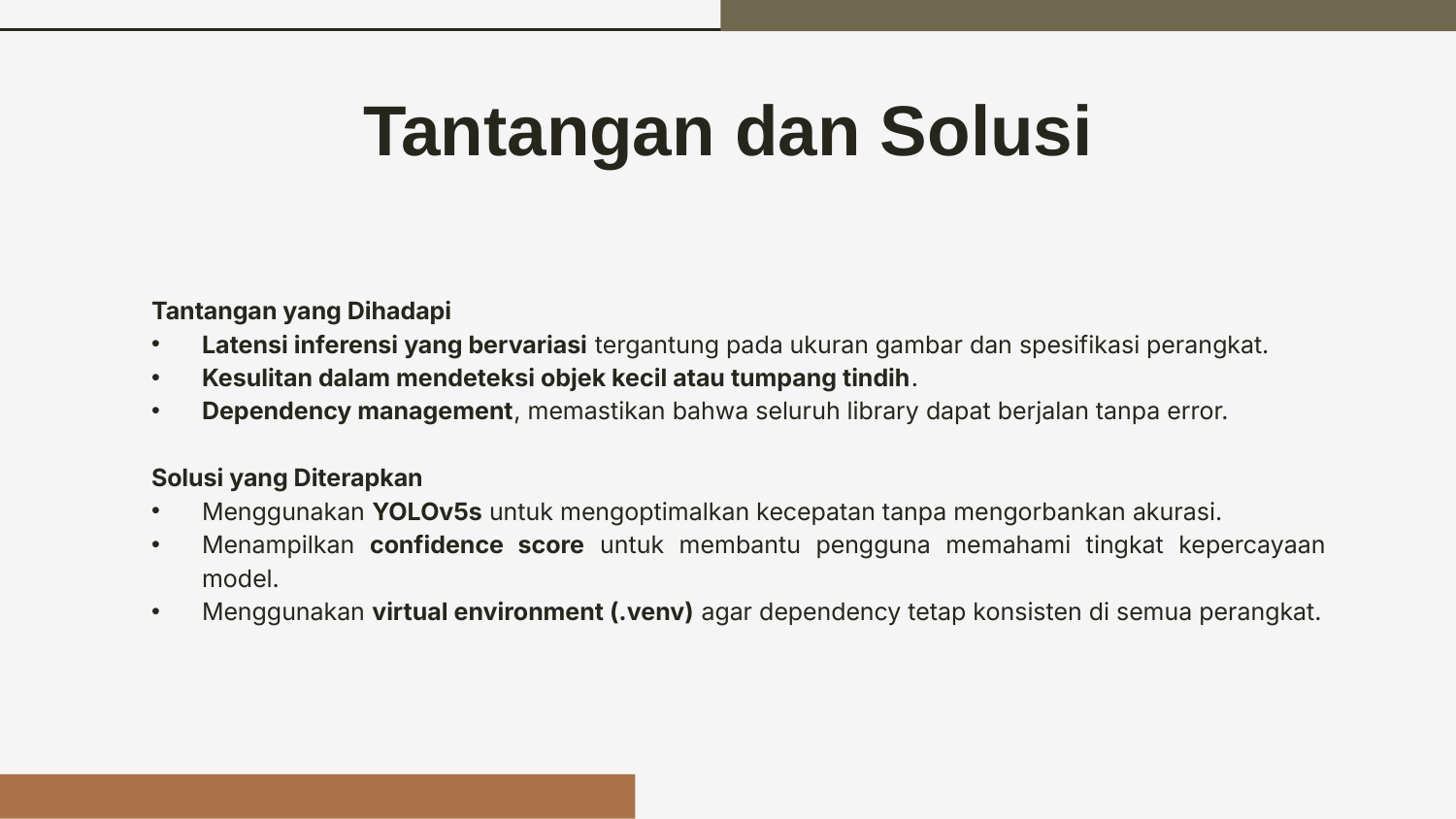

# Tantangan dan Solusi
Tantangan yang Dihadapi
Latensi inferensi yang bervariasi tergantung pada ukuran gambar dan spesifikasi perangkat.
Kesulitan dalam mendeteksi objek kecil atau tumpang tindih.
Dependency management, memastikan bahwa seluruh library dapat berjalan tanpa error.

Solusi yang Diterapkan
Menggunakan YOLOv5s untuk mengoptimalkan kecepatan tanpa mengorbankan akurasi.
Menampilkan confidence score untuk membantu pengguna memahami tingkat kepercayaan model.
Menggunakan virtual environment (.venv) agar dependency tetap konsisten di semua perangkat.